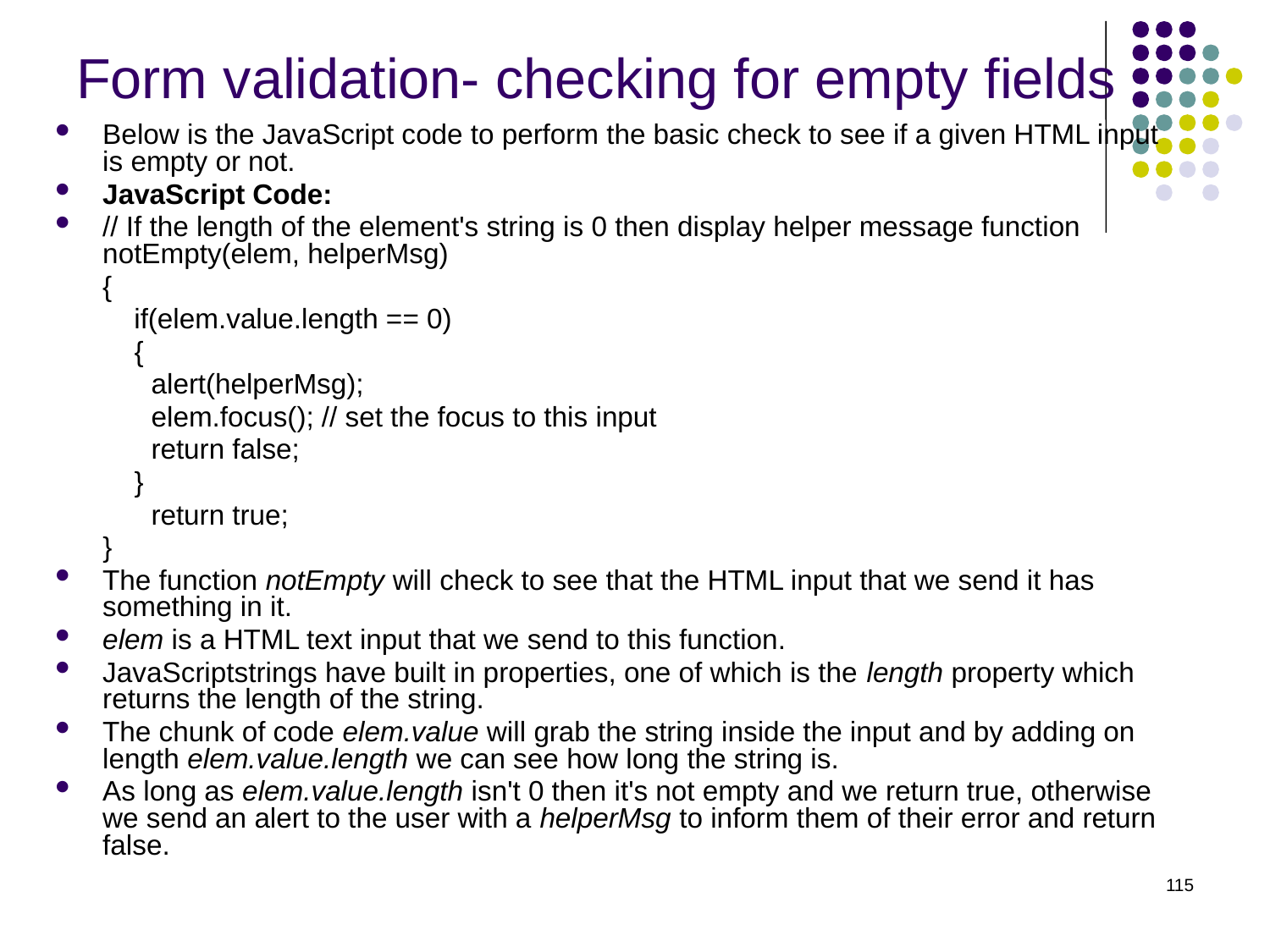

# Form validation- checking for empty fields
Below is the JavaScript code to perform the basic check to see if a given HTML input is empty or not.
JavaScript Code:
// If the length of the element's string is 0 then display helper message function notEmpty(elem, helperMsg)
	{
	    if(elem.value.length == 0)
    {
	alert(helperMsg);
	elem.focus(); // set the focus to this input
	return false;
    }
	return true;
}
The function notEmpty will check to see that the HTML input that we send it has something in it.
elem is a HTML text input that we send to this function.
JavaScriptstrings have built in properties, one of which is the length property which returns the length of the string.
The chunk of code elem.value will grab the string inside the input and by adding on length elem.value.length we can see how long the string is.
As long as elem.value.length isn't 0 then it's not empty and we return true, otherwise we send an alert to the user with a helperMsg to inform them of their error and return false.

115